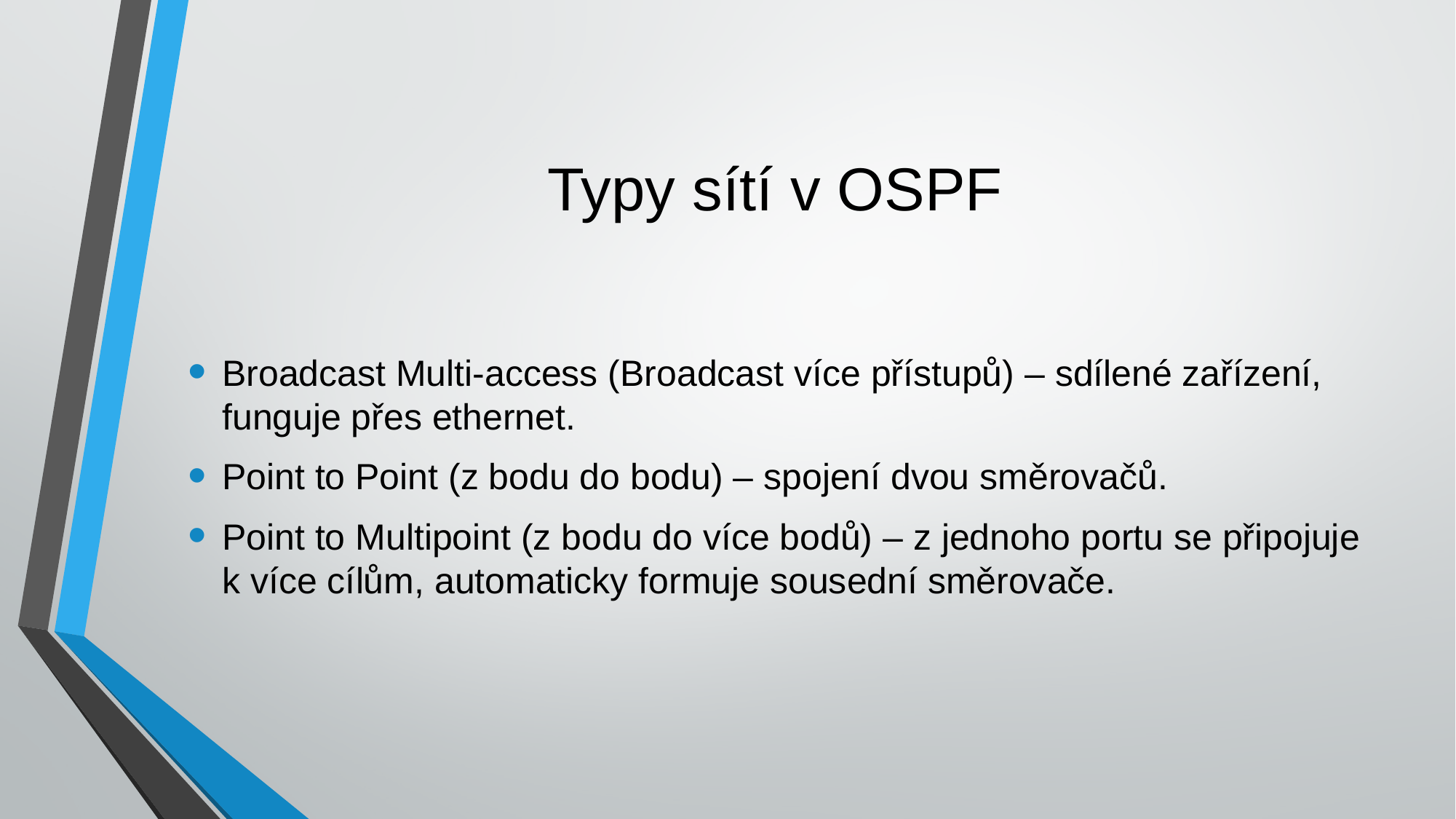

# Typy sítí v OSPF
Broadcast Multi-access (Broadcast více přístupů) – sdílené zařízení, funguje přes ethernet.
Point to Point (z bodu do bodu) – spojení dvou směrovačů.
Point to Multipoint (z bodu do více bodů) – z jednoho portu se připojuje k více cílům, automaticky formuje sousední směrovače.